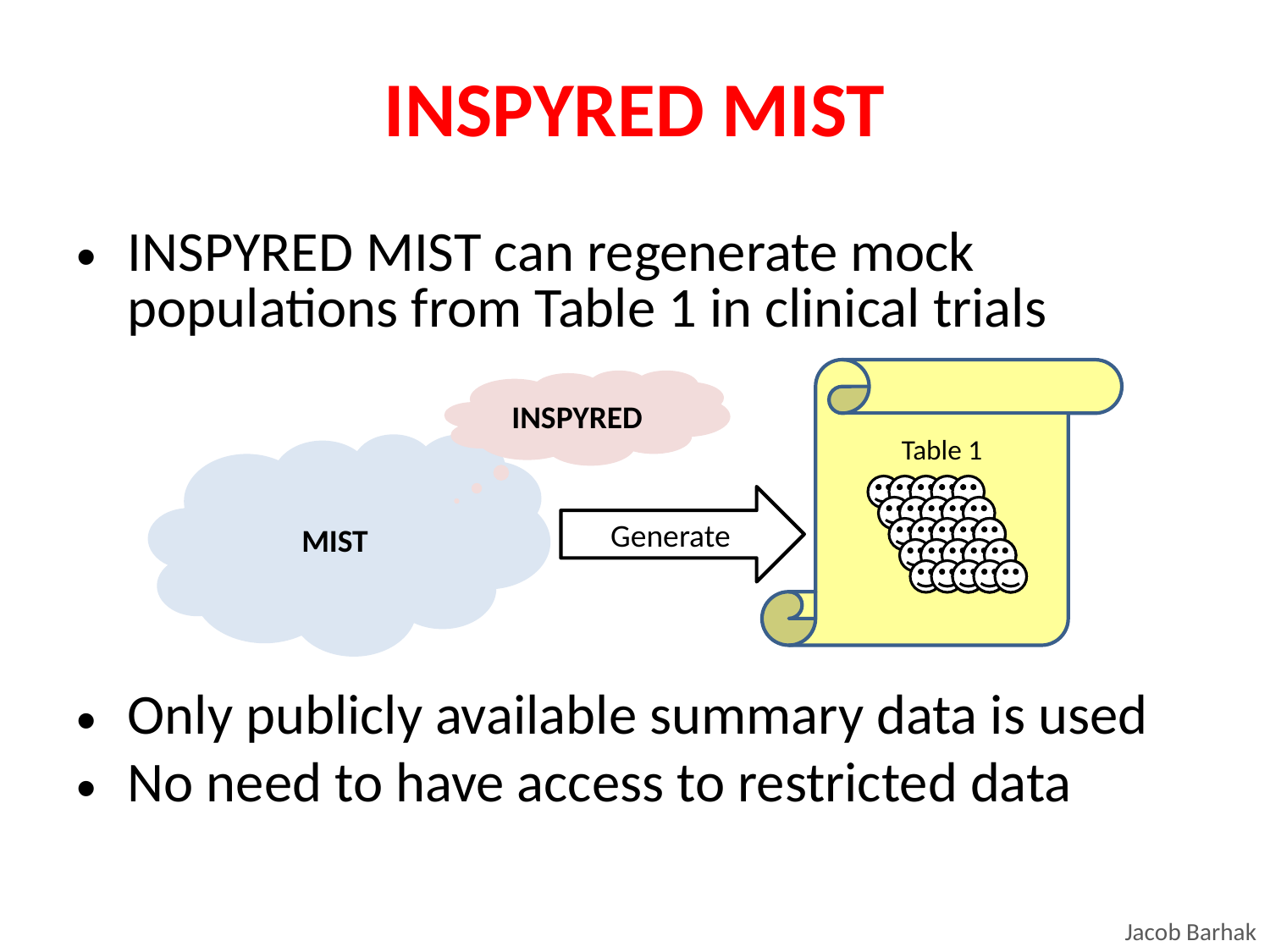

# INSPYRED MIST
INSPYRED MIST can regenerate mock populations from Table 1 in clinical trials

Only publicly available summary data is used
No need to have access to restricted data

Table 1

INSPYRED
MIST

Generate